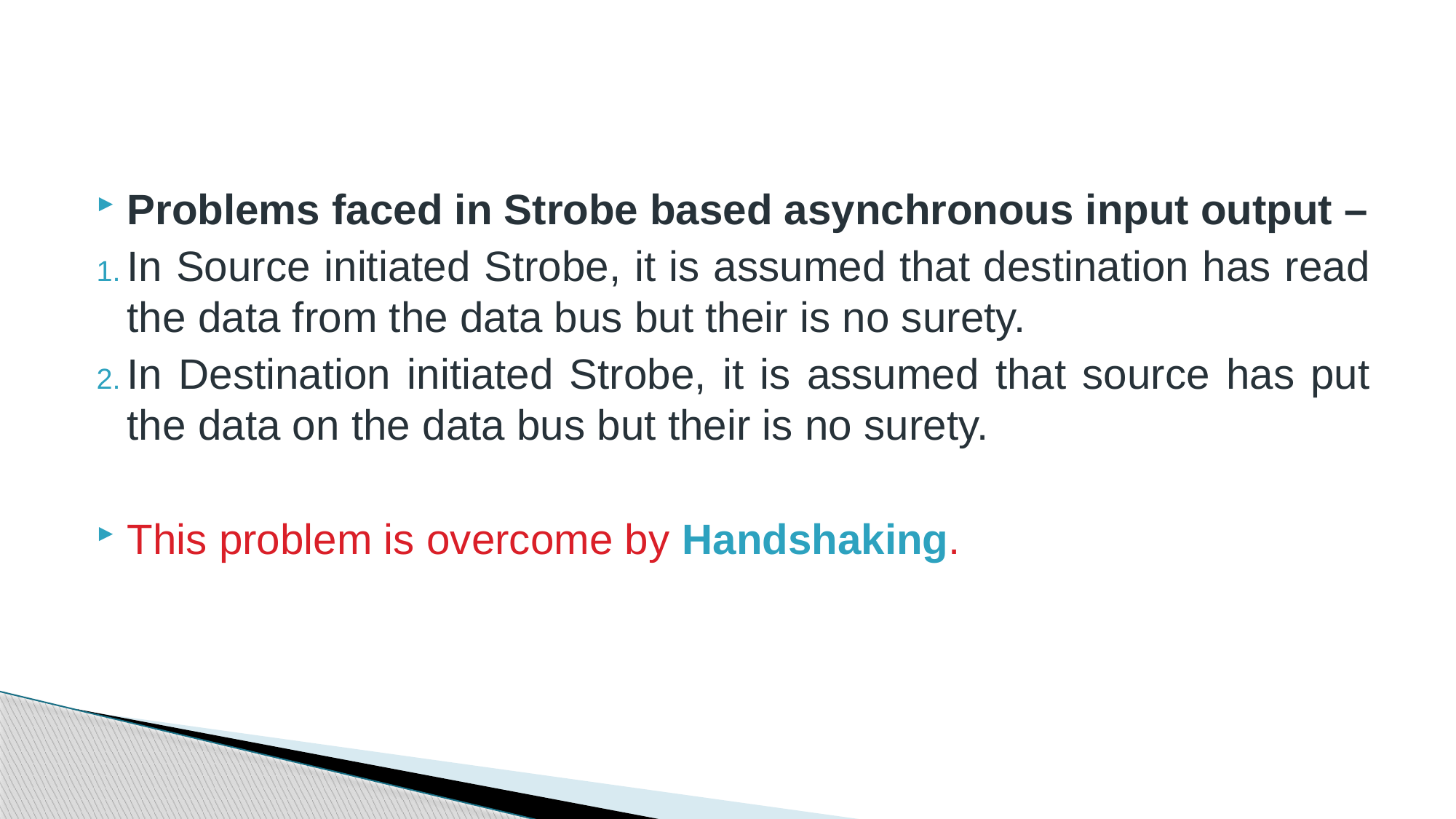

#
Problems faced in Strobe based asynchronous input output –
In Source initiated Strobe, it is assumed that destination has read the data from the data bus but their is no surety.
In Destination initiated Strobe, it is assumed that source has put the data on the data bus but their is no surety.

This problem is overcome by Handshaking.